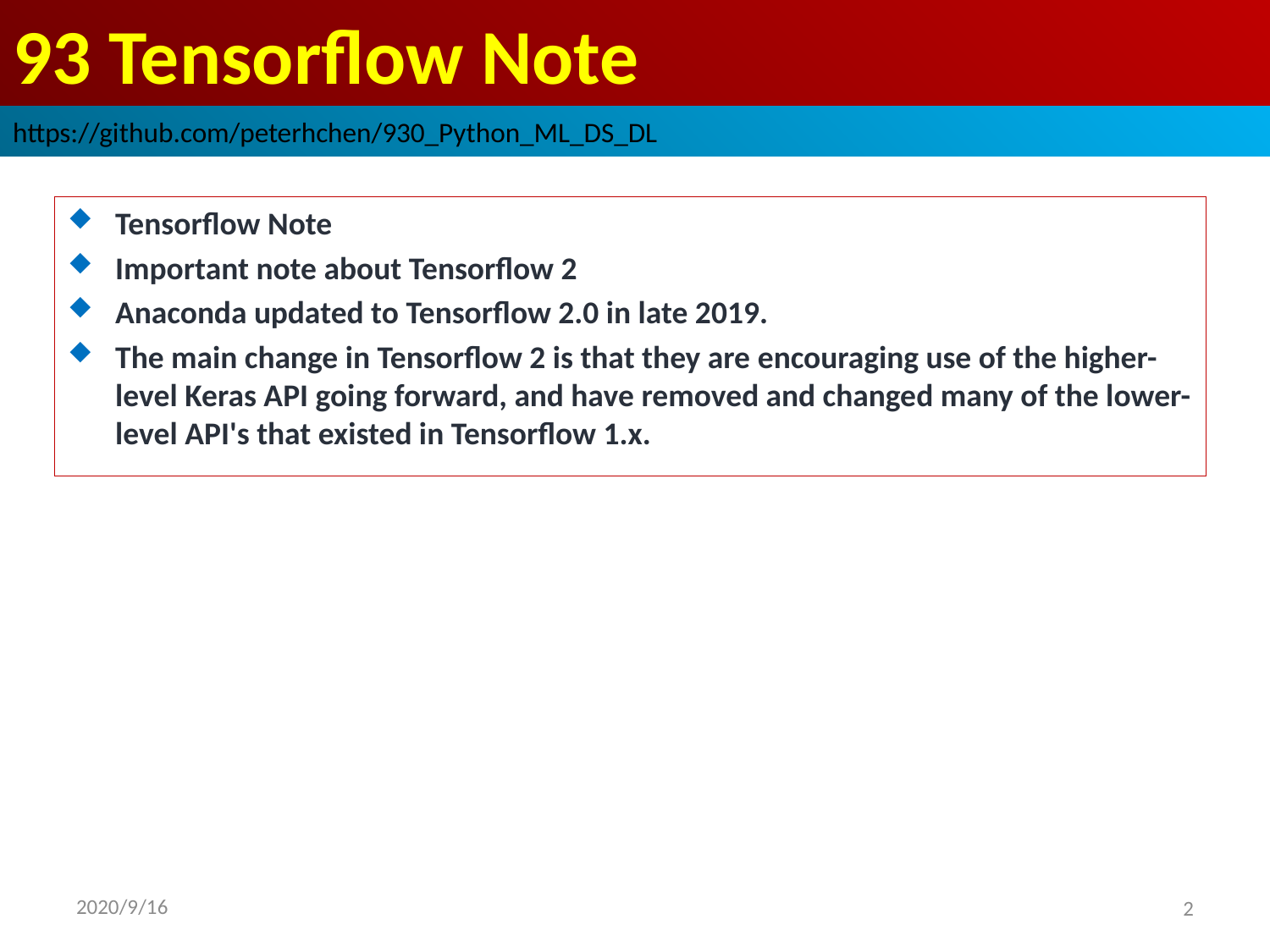

# 93 Tensorflow Note
https://github.com/peterhchen/930_Python_ML_DS_DL
Tensorflow Note
Important note about Tensorflow 2
Anaconda updated to Tensorflow 2.0 in late 2019.
The main change in Tensorflow 2 is that they are encouraging use of the higher-level Keras API going forward, and have removed and changed many of the lower-level API's that existed in Tensorflow 1.x.
2020/9/16
2